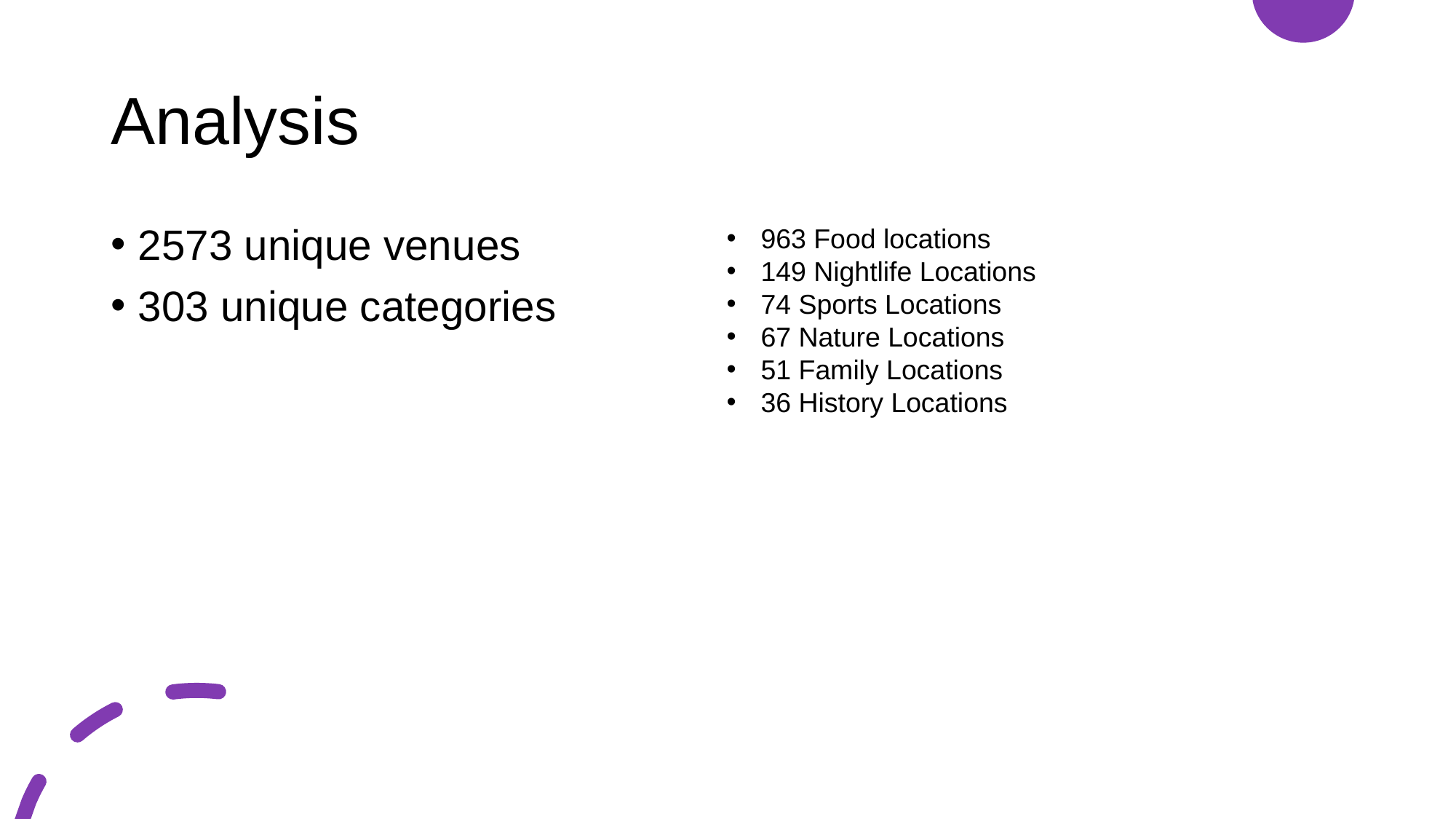

# Analysis
963 Food locations
149 Nightlife Locations
74 Sports Locations
67 Nature Locations
51 Family Locations
36 History Locations
2573 unique venues
303 unique categories